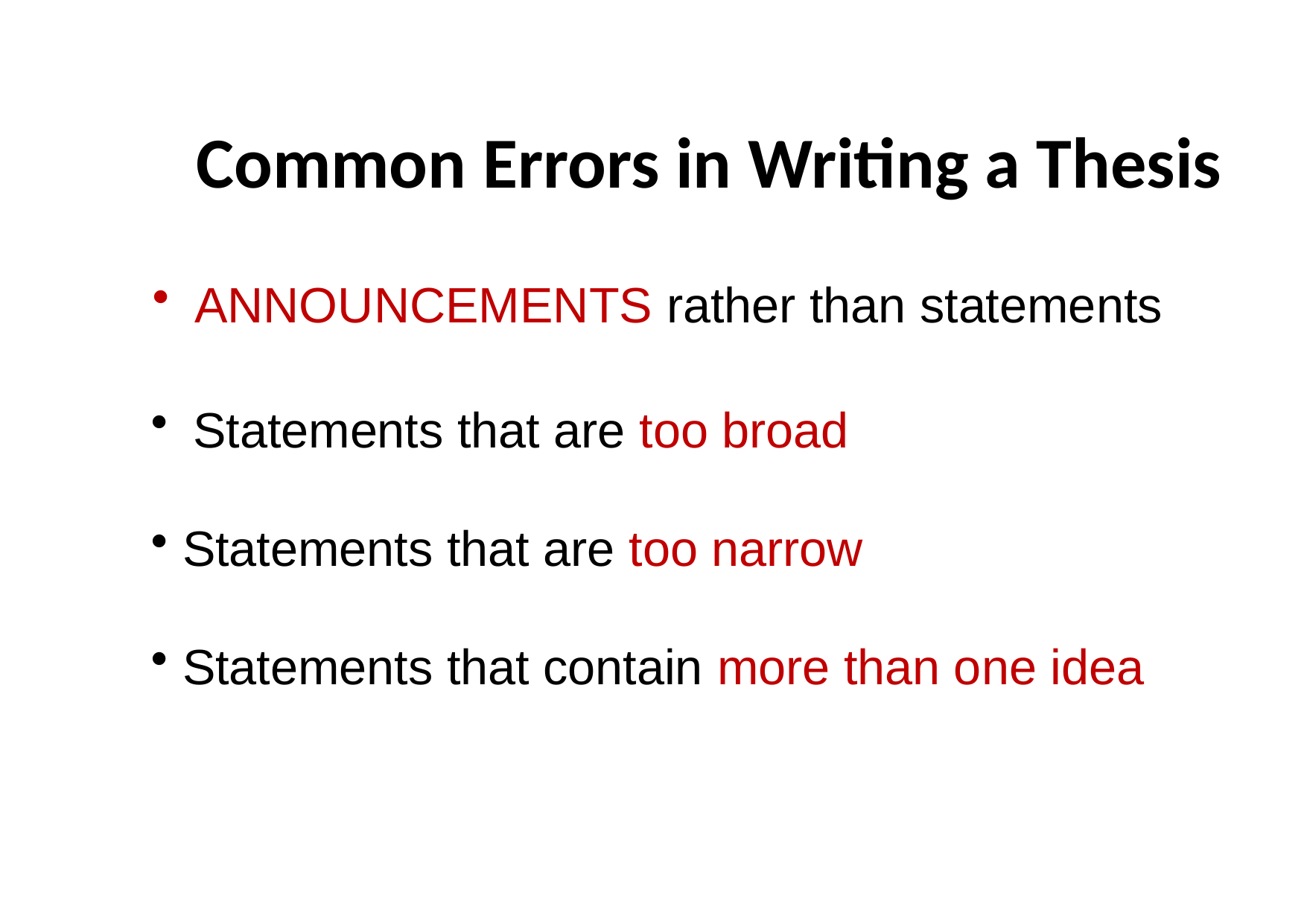

Common Errors in Writing a Thesis
ANNOUNCEMENTS rather than statements
Statements that are too broad
 Statements that are too narrow

 Statements that contain more than one idea